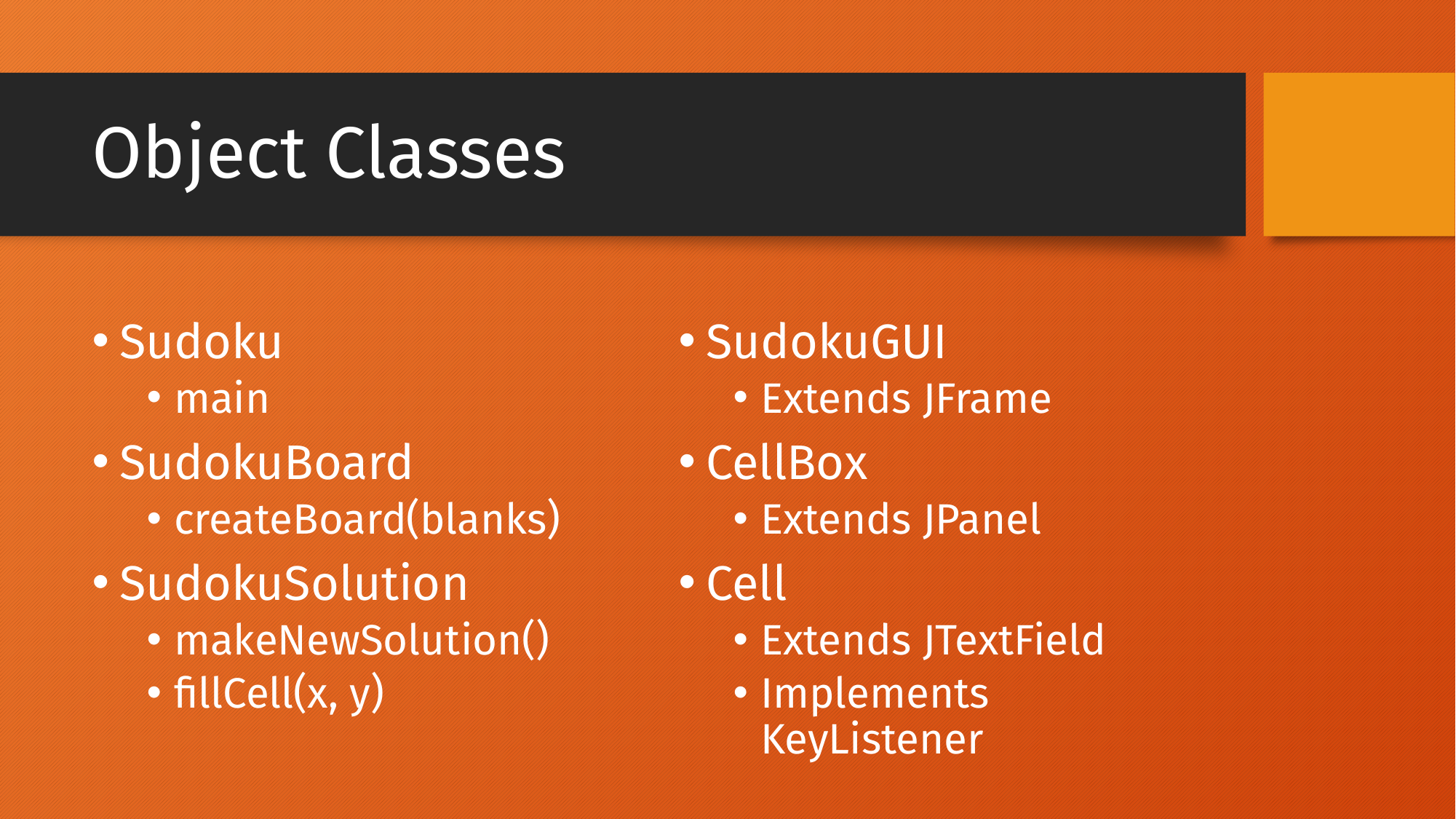

# Object Classes

Sudoku
main
SudokuBoard
createBoard(blanks)
SudokuSolution
makeNewSolution()
fillCell(x, y)

SudokuGUI
Extends JFrame
CellBox
Extends JPanel
Cell
Extends JTextField
Implements KeyListener